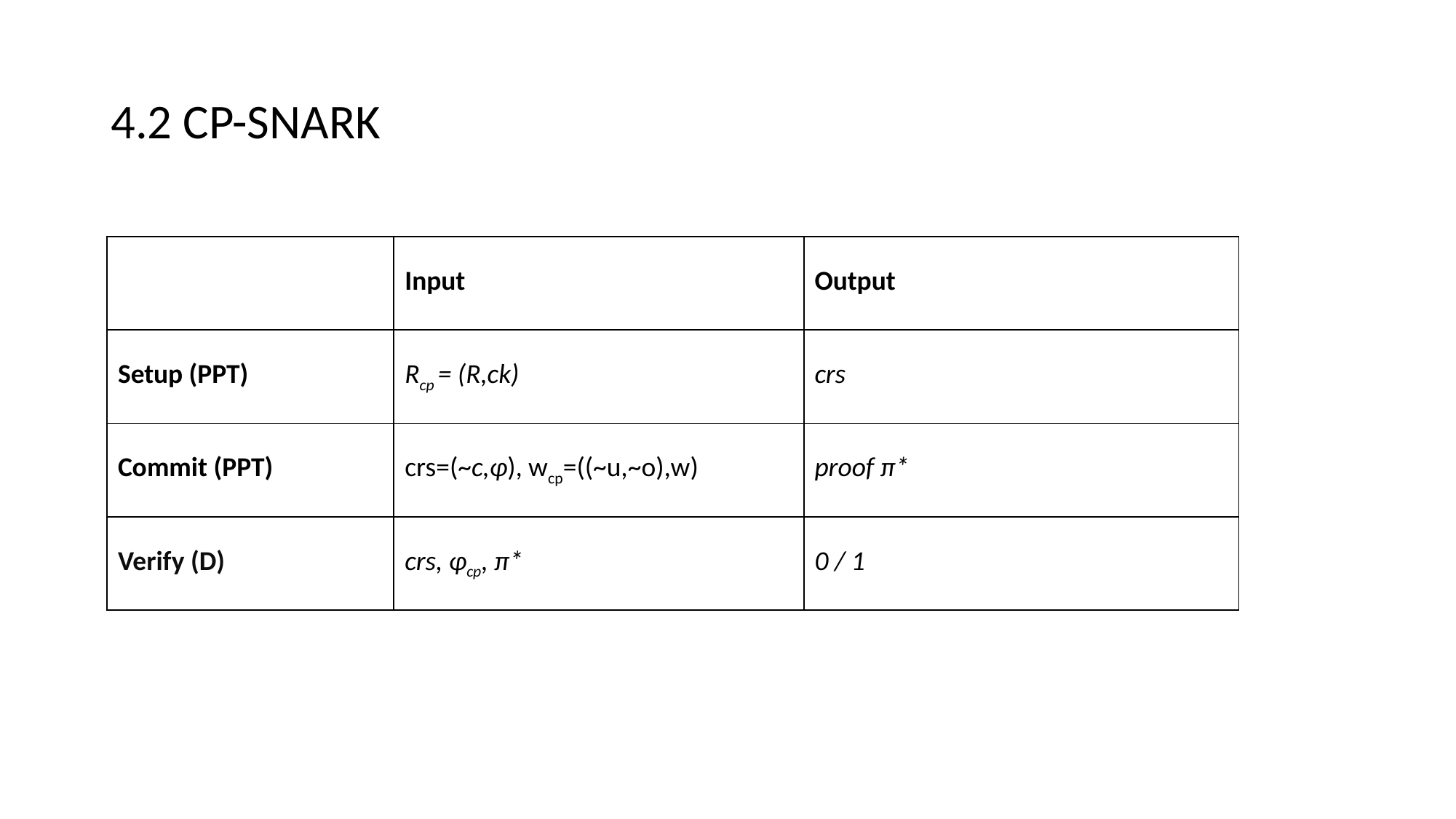

# 4.2 CP-SNARK
|  | Input | Output |
| --- | --- | --- |
| Setup (PPT) | Rcp = (R,ck) | crs |
| Commit (PPT) | crs=(~c,φ), wcp=((~u,~o),w) | proof π\* |
| Verify (D) | crs, φcp, π\* | 0 / 1 |